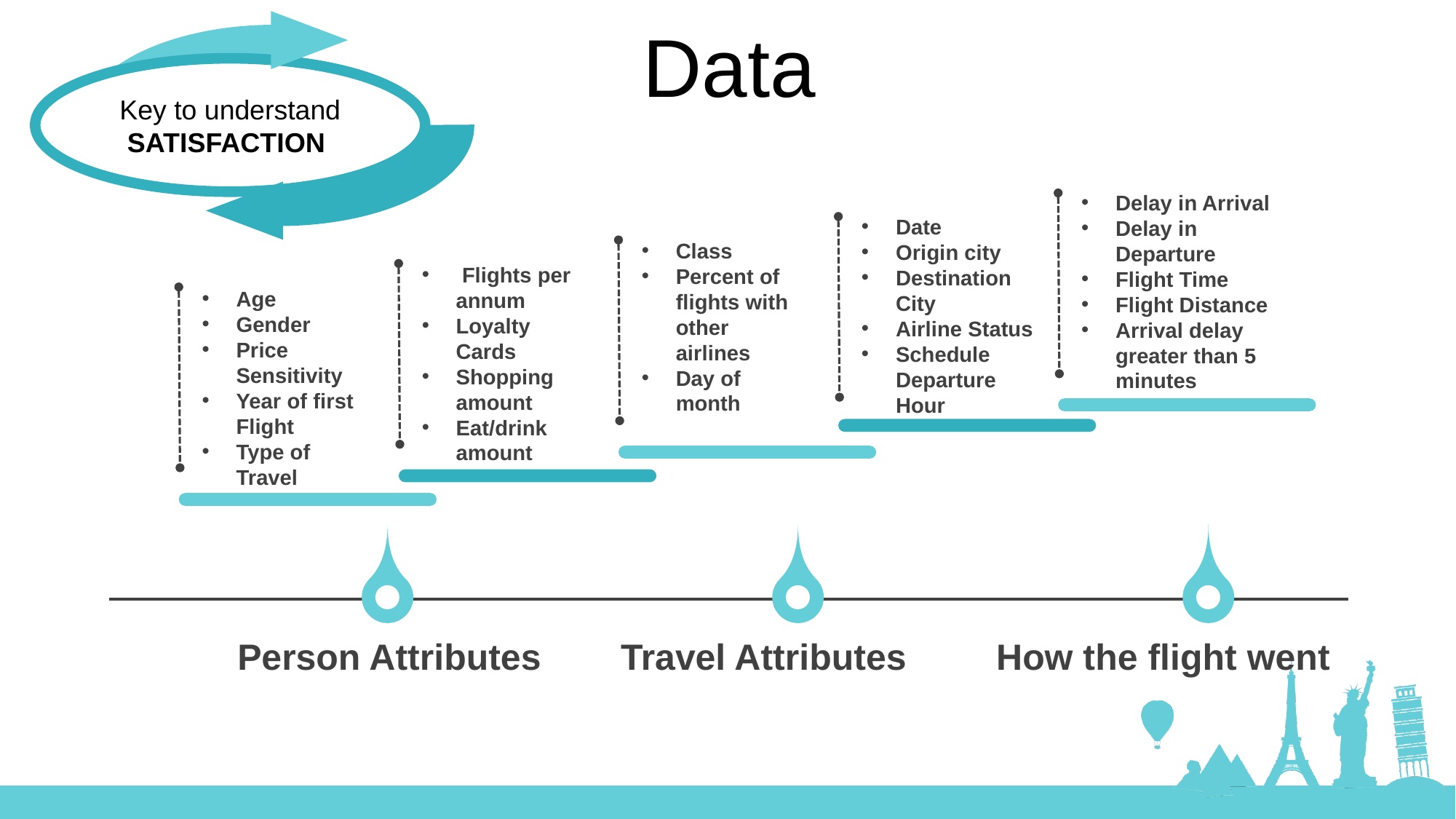

Key to understand
SATISFACTION

Data
Delay in Arrival
Delay in Departure
Flight Time
Flight Distance
Arrival delay greater than 5 minutes
Date
Origin city
Destination City
Airline Status
Schedule Departure Hour
Class
Percent of flights with other airlines
Day of month
 Flights per annum
Loyalty Cards
Shopping amount
Eat/drink amount
Age
Gender
Price Sensitivity
Year of first Flight
Type of Travel

Person Attributes

Travel Attributes

How the flight went